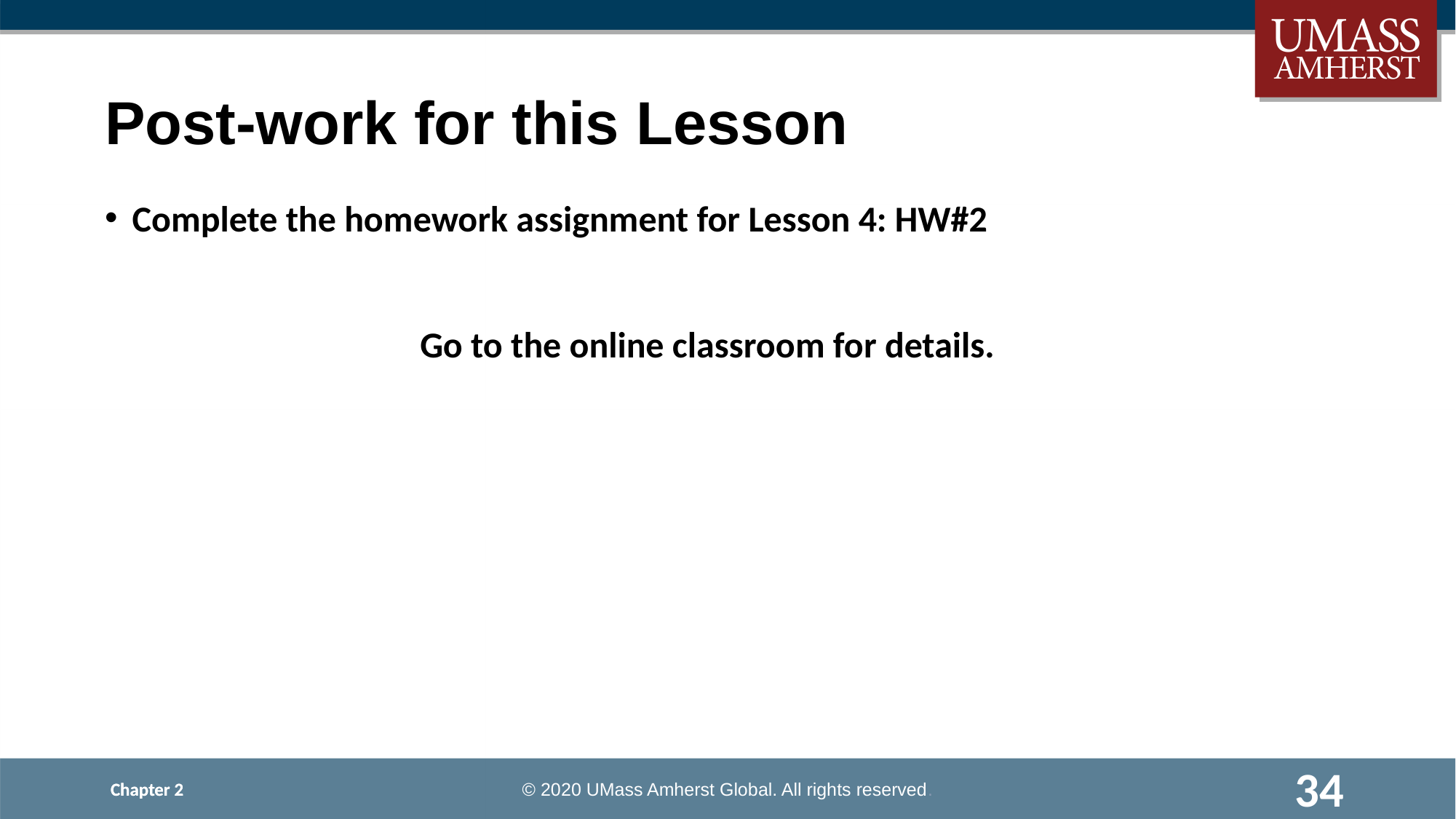

# Post-work for this Lesson
Complete the homework assignment for Lesson 4: HW#2

Go to the online classroom for details.
34